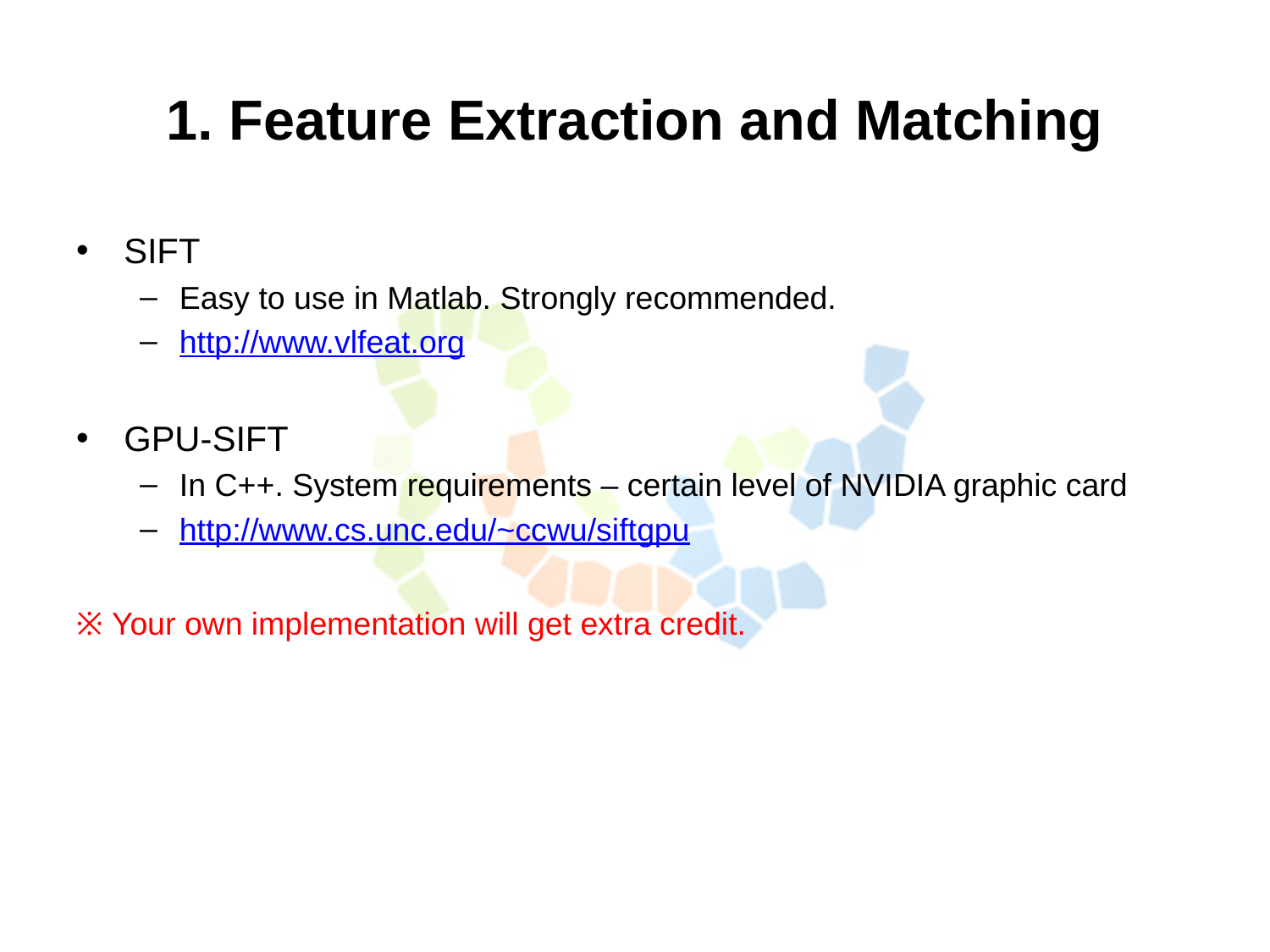

# 1. Feature Extraction and Matching
SIFT
Easy to use in Matlab. Strongly recommended.
http://www.vlfeat.org

GPU-SIFT
In C++. System requirements – certain level of NVIDIA graphic card
http://www.cs.unc.edu/~ccwu/siftgpu

※ Your own implementation will get extra credit.